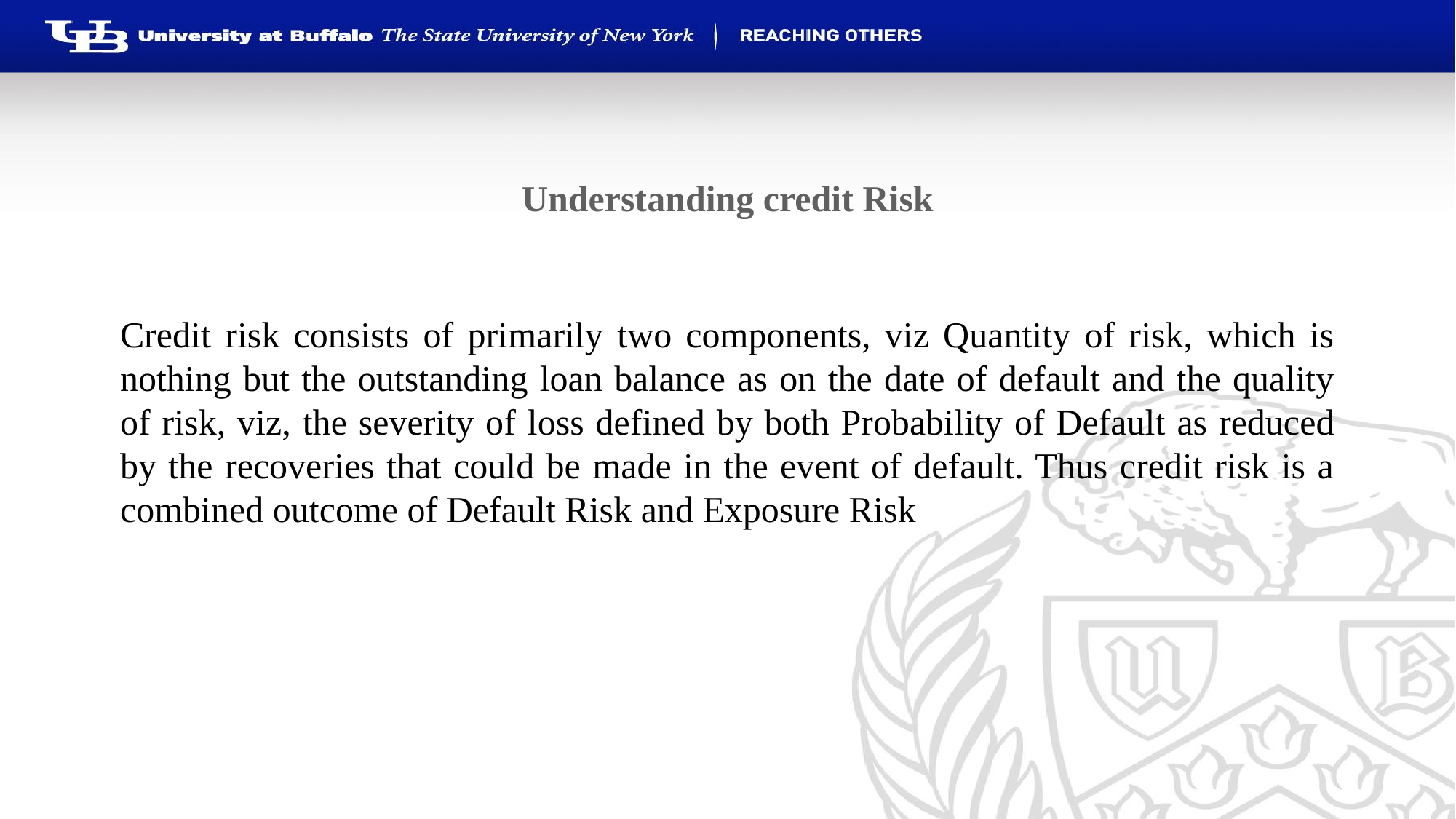

# Understanding credit Risk
Credit risk consists of primarily two components, viz Quantity of risk, which is nothing but the outstanding loan balance as on the date of default and the quality of risk, viz, the severity of loss defined by both Probability of Default as reduced by the recoveries that could be made in the event of default. Thus credit risk is a combined outcome of Default Risk and Exposure Risk